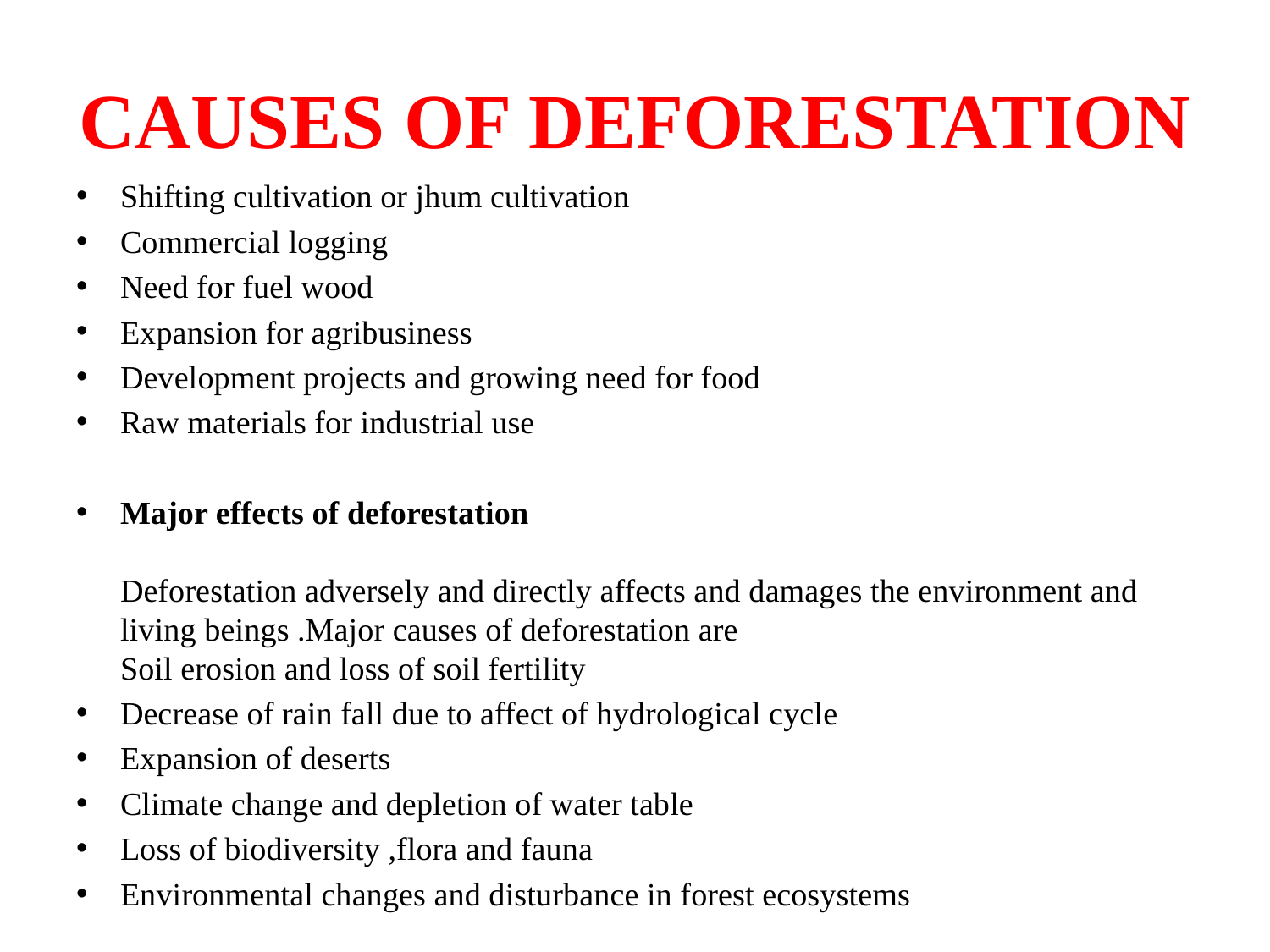

# CAUSES OF DEFORESTATION
Shifting cultivation or jhum cultivation
Commercial logging
Need for fuel wood
Expansion for agribusiness
Development projects and growing need for food
Raw materials for industrial use

Major effects of deforestation
Deforestation adversely and directly affects and damages the environment and living beings .Major causes of deforestation are
Soil erosion and loss of soil fertility
Decrease of rain fall due to affect of hydrological cycle
Expansion of deserts
Climate change and depletion of water table
Loss of biodiversity ,flora and fauna
Environmental changes and disturbance in forest ecosystems